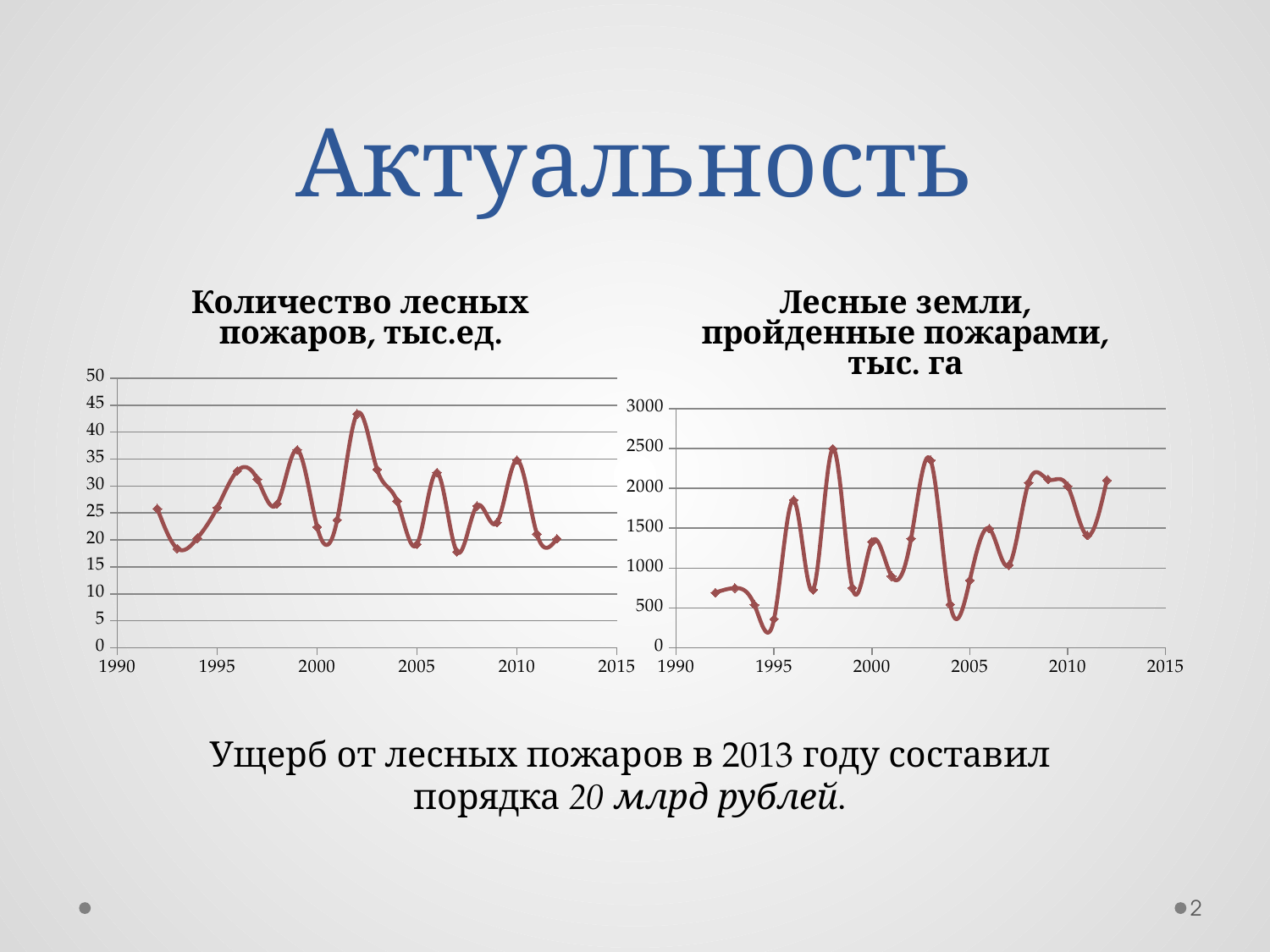

# Актуальность

### Chart: Количество лесных пожаров, тыс.ед.

| Category |  |
|---|---|

### Chart: Лесные земли, пройденные пожарами, тыс. га

| Category |  |
|---|---|
Ущерб от лесных пожаров в 2013 году составил порядка 20 млрд рублей.
2